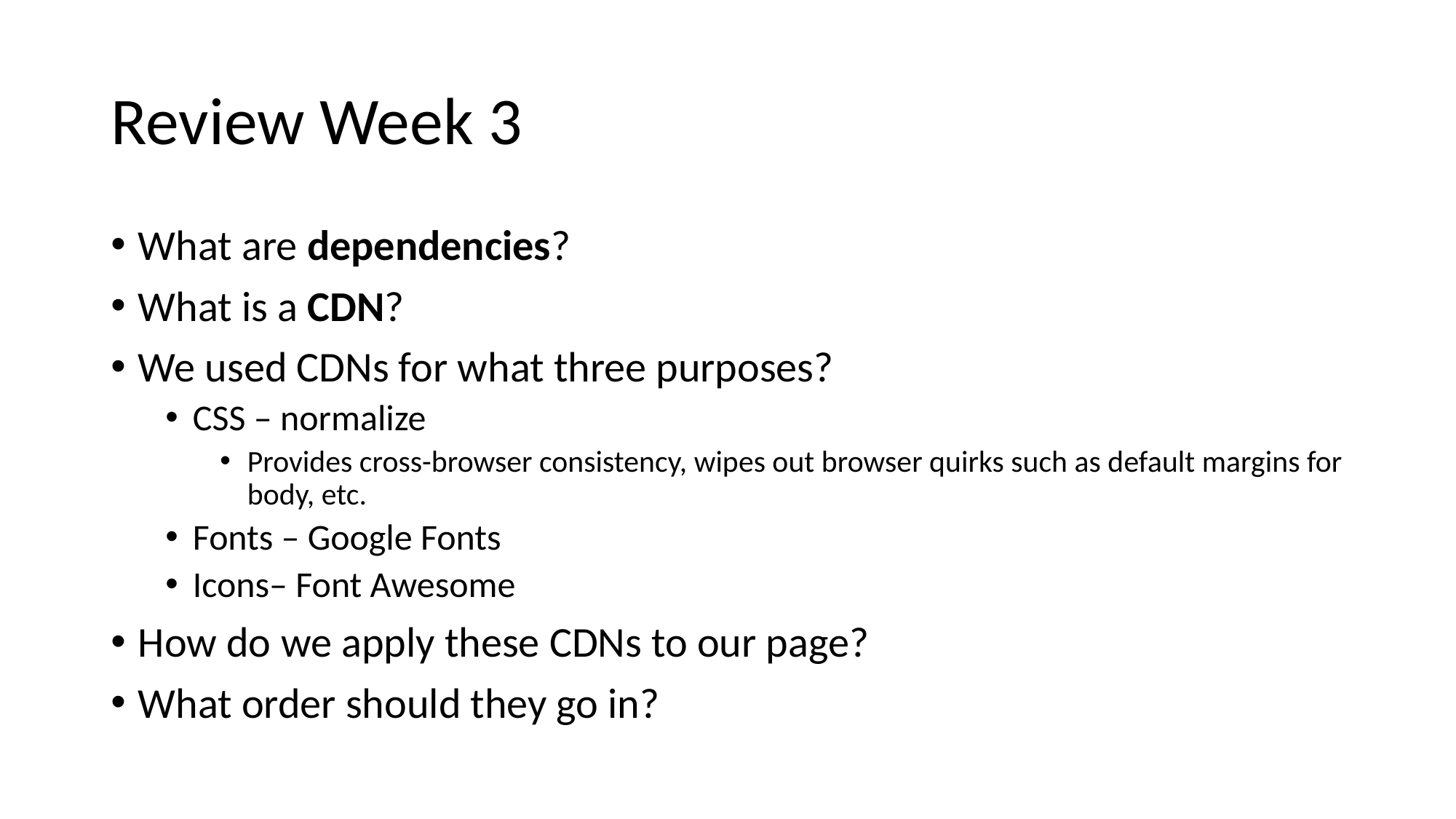

# Review Week 3
What are dependencies?
What is a CDN?
We used CDNs for what three purposes?
CSS – normalize
Provides cross-browser consistency, wipes out browser quirks such as default margins for body, etc.
Fonts – Google Fonts
Icons– Font Awesome
How do we apply these CDNs to our page?
What order should they go in?